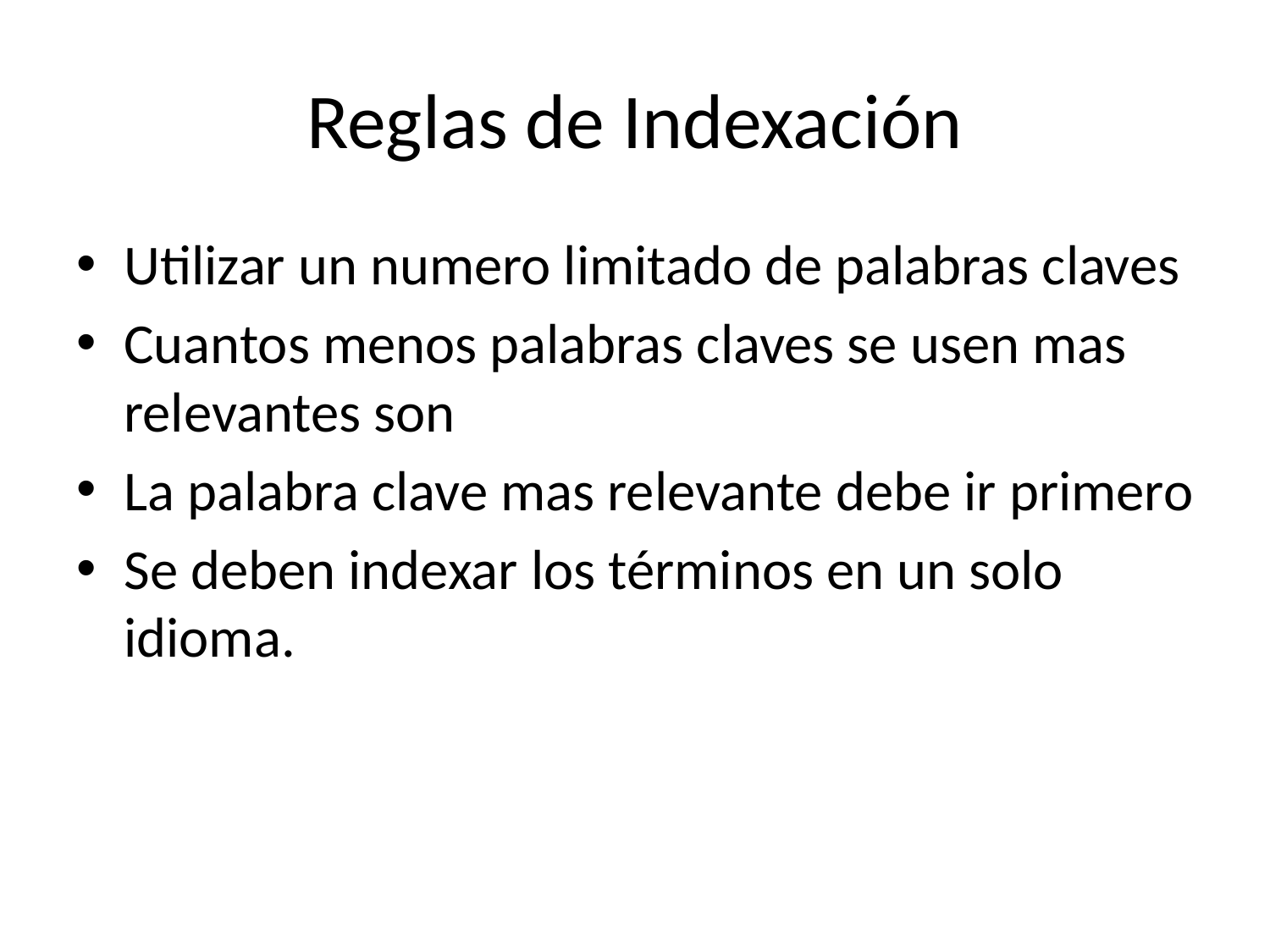

# Reglas de Indexación
Utilizar un numero limitado de palabras claves
Cuantos menos palabras claves se usen mas relevantes son
La palabra clave mas relevante debe ir primero
Se deben indexar los términos en un solo idioma.